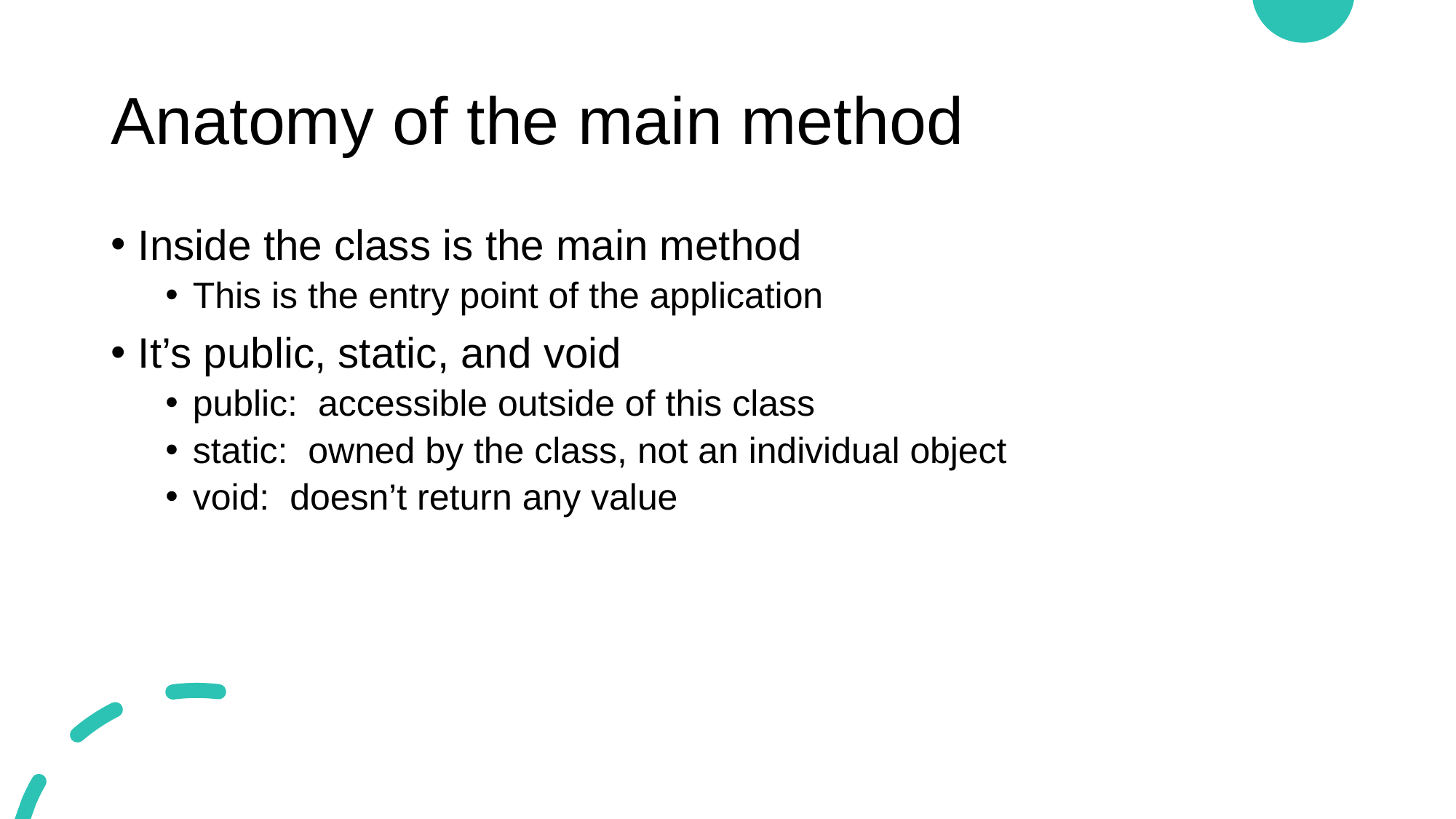

# Anatomy of the main method
Inside the class is the main method
This is the entry point of the application
It’s public, static, and void
public:  accessible outside of this class
static:  owned by the class, not an individual object
void:  doesn’t return any value